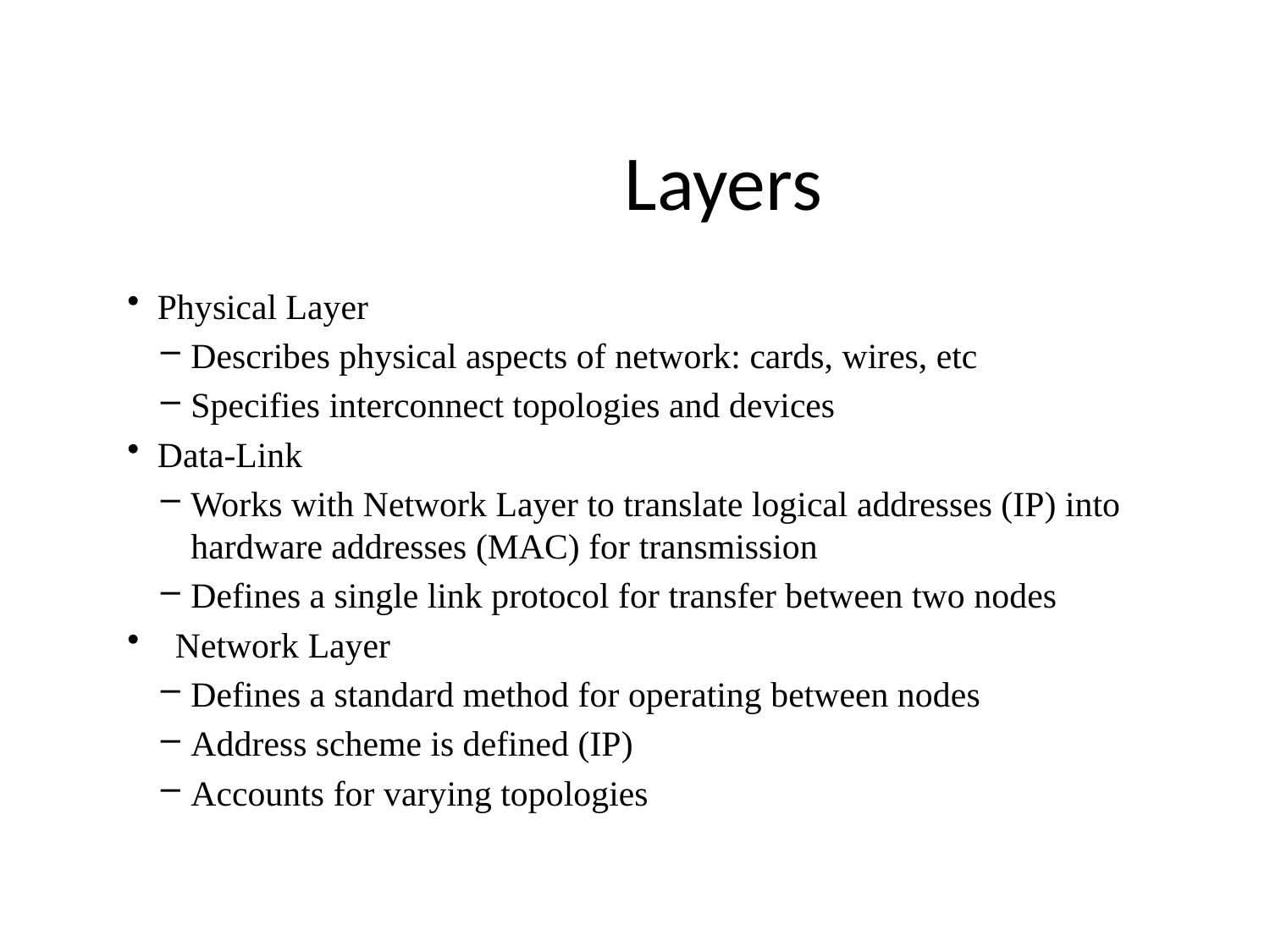

# Layers
Physical Layer
Describes physical aspects of network: cards, wires, etc
Specifies interconnect topologies and devices
Data-Link
Works with Network Layer to translate logical addresses (IP) into hardware addresses (MAC) for transmission
Defines a single link protocol for transfer between two nodes
  Network Layer
Defines a standard method for operating between nodes
Address scheme is defined (IP)
Accounts for varying topologies